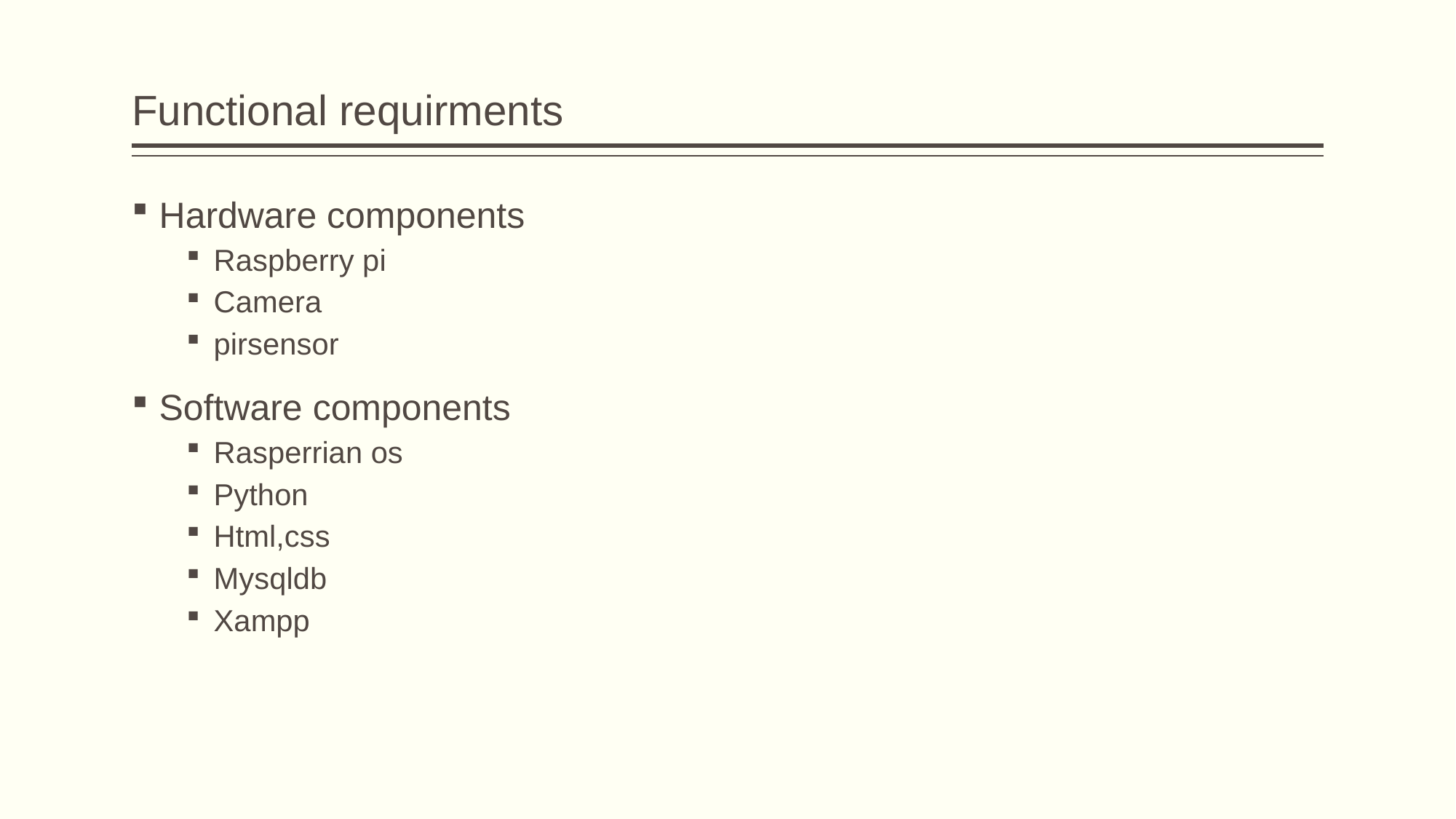

# Functional requirments
Hardware components
Raspberry pi
Camera
pirsensor
Software components
Rasperrian os
Python
Html,css
Mysqldb
Xampp